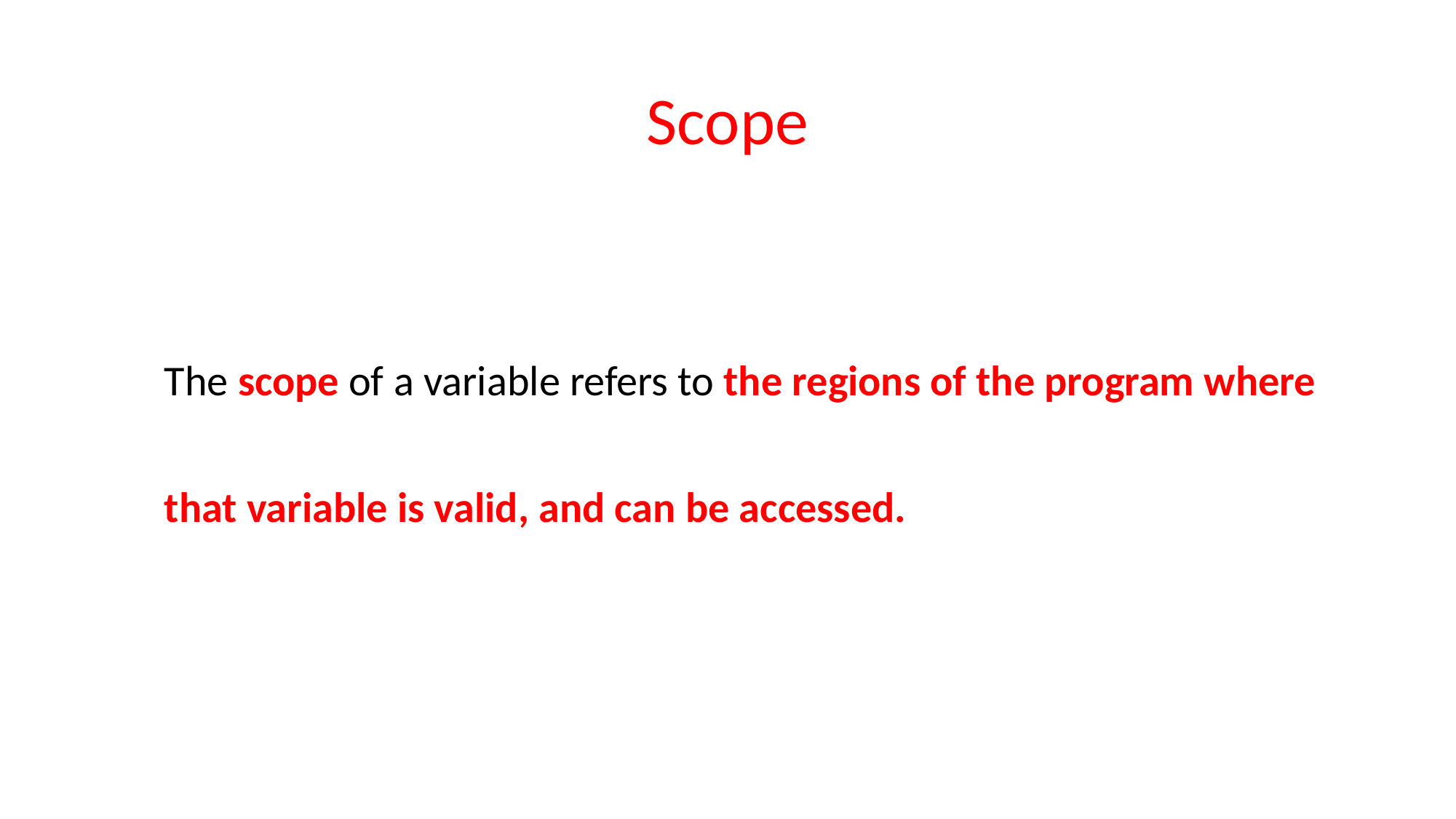

# Scope
The scope of a variable refers to the regions of the program where that variable is valid, and can be accessed.